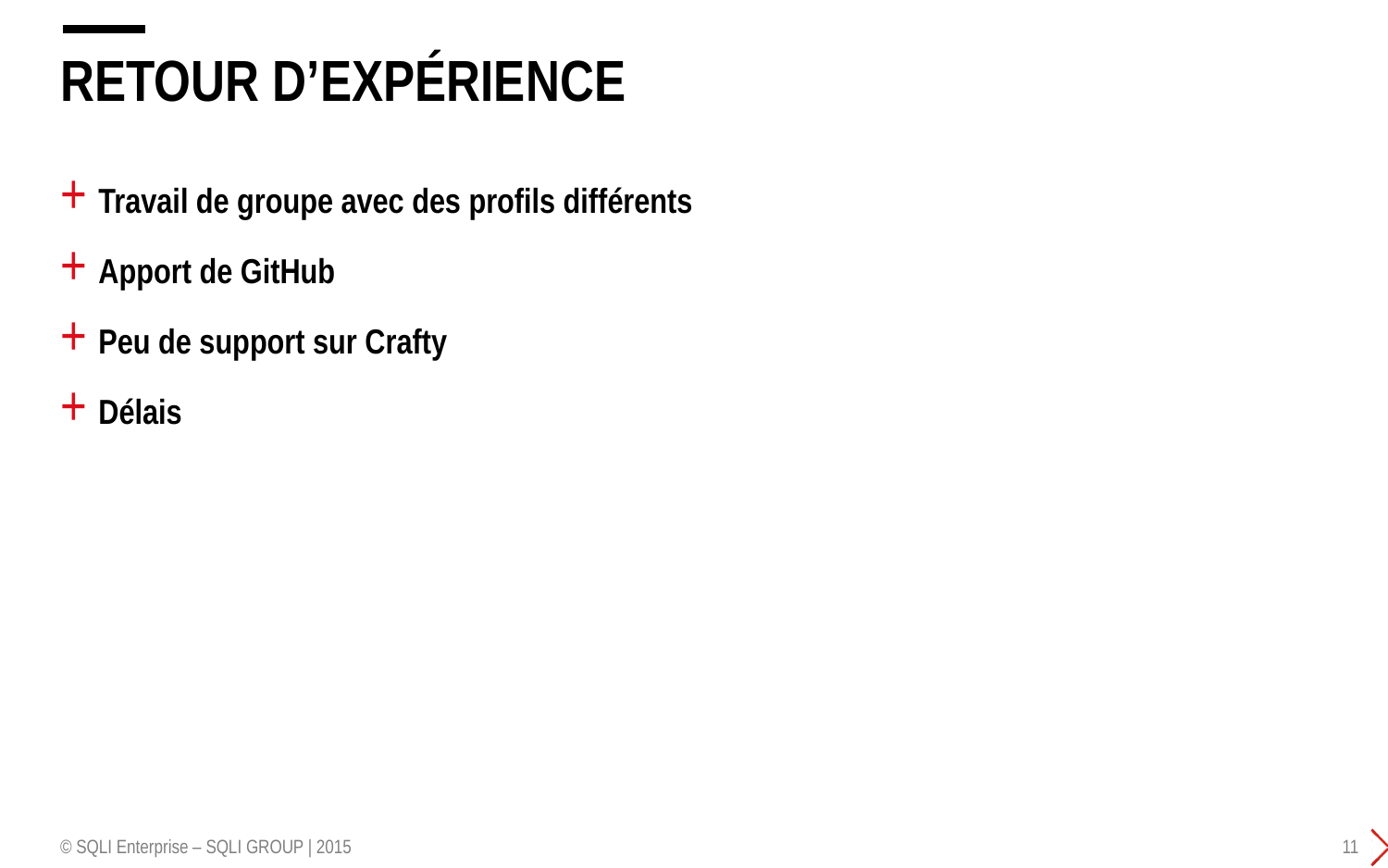

# Retour d’expérience
Travail de groupe avec des profils différents
Apport de GitHub
Peu de support sur Crafty
Délais
© SQLI Enterprise – SQLI GROUP | 2015
11